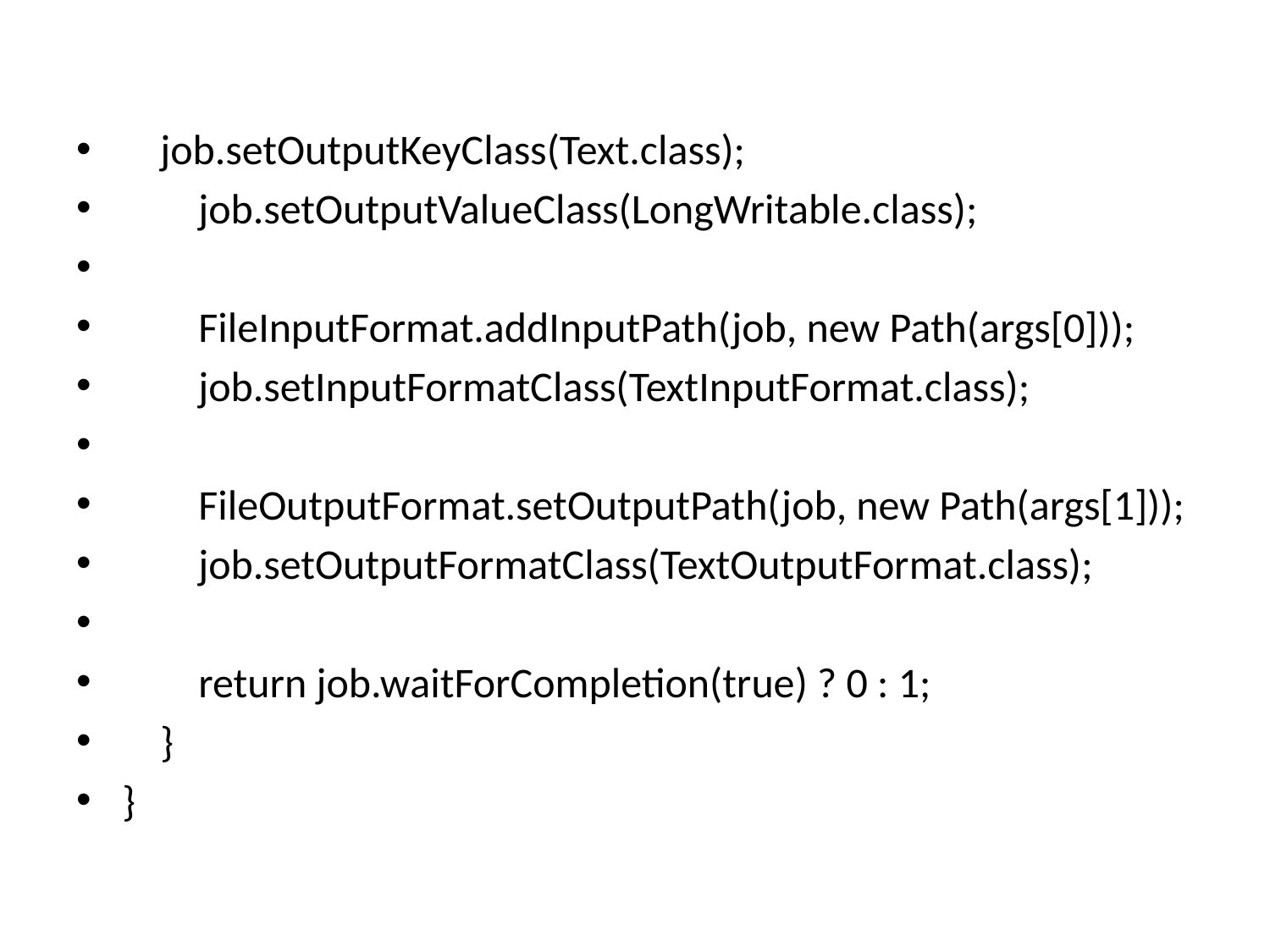

job.setOutputKeyClass(Text.class);
        job.setOutputValueClass(LongWritable.class);

        FileInputFormat.addInputPath(job, new Path(args[0]));
        job.setInputFormatClass(TextInputFormat.class);

        FileOutputFormat.setOutputPath(job, new Path(args[1]));
        job.setOutputFormatClass(TextOutputFormat.class);

        return job.waitForCompletion(true) ? 0 : 1;
    }
}